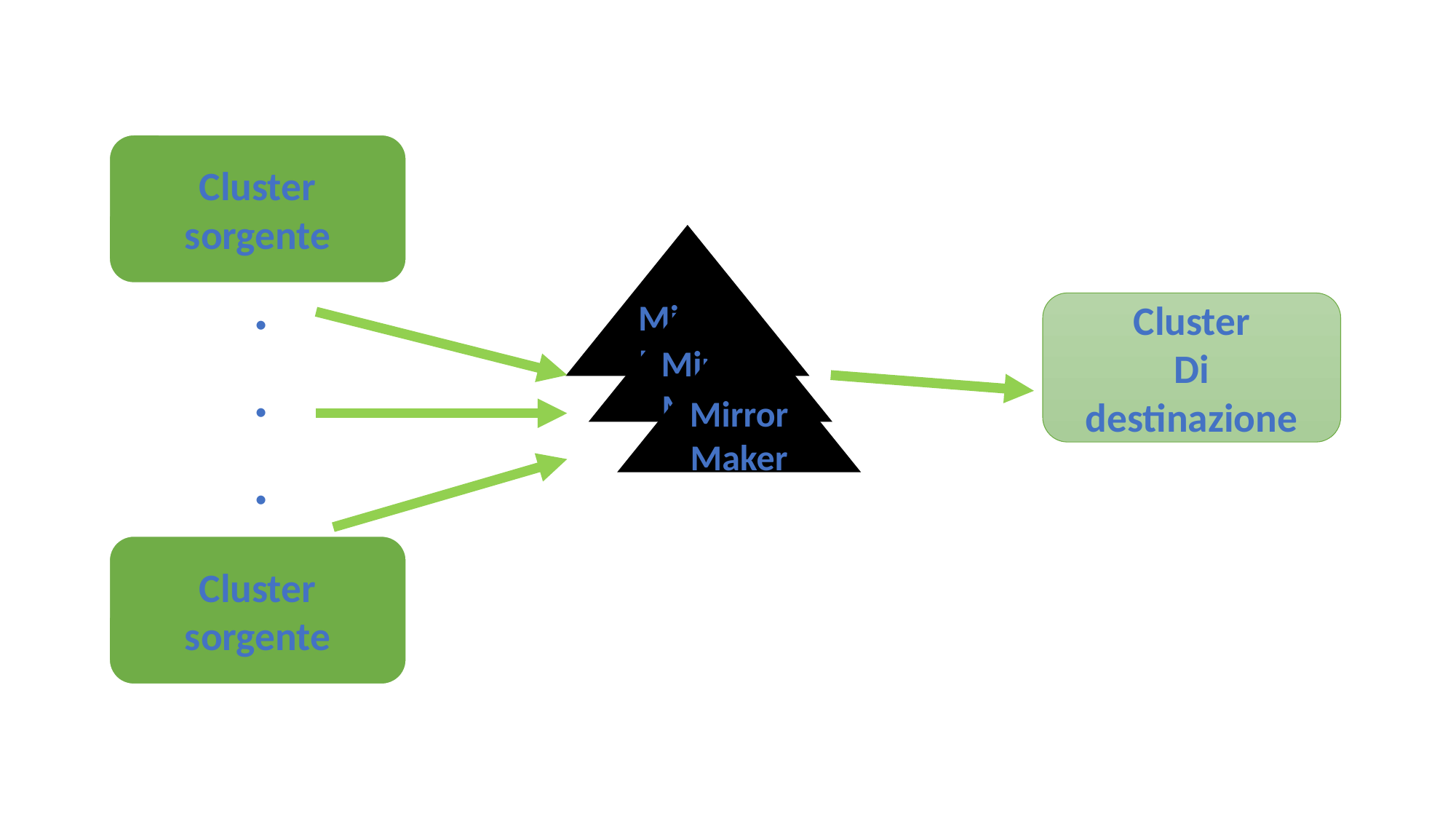

Mirroring dei dati tra Cluster con MirrorMaker ( 2 di 4 )
Cluster
sorgente
Mirror Maker
.
.
.
Mirror Maker
Cluster
Di
destinazione
Mirror Maker
Cluster
sorgente